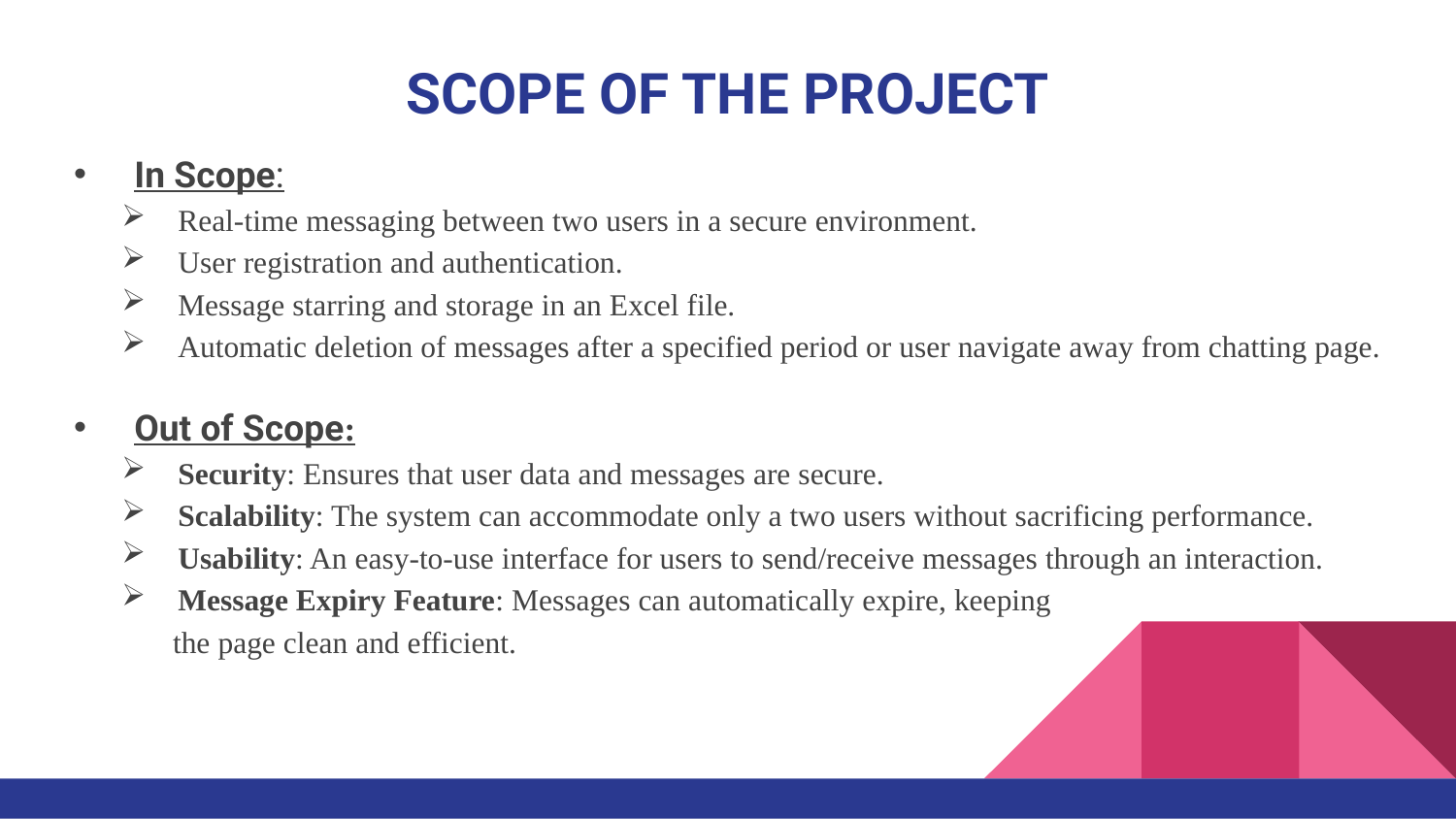

# SCOPE OF THE PROJECT
In Scope:
Real-time messaging between two users in a secure environment.
User registration and authentication.
Message starring and storage in an Excel file.
Automatic deletion of messages after a specified period or user navigate away from chatting page.

Out of Scope:
Security: Ensures that user data and messages are secure.
Scalability: The system can accommodate only a two users without sacrificing performance.
Usability: An easy-to-use interface for users to send/receive messages through an interaction.
Message Expiry Feature: Messages can automatically expire, keeping
     the page clean and efficient.